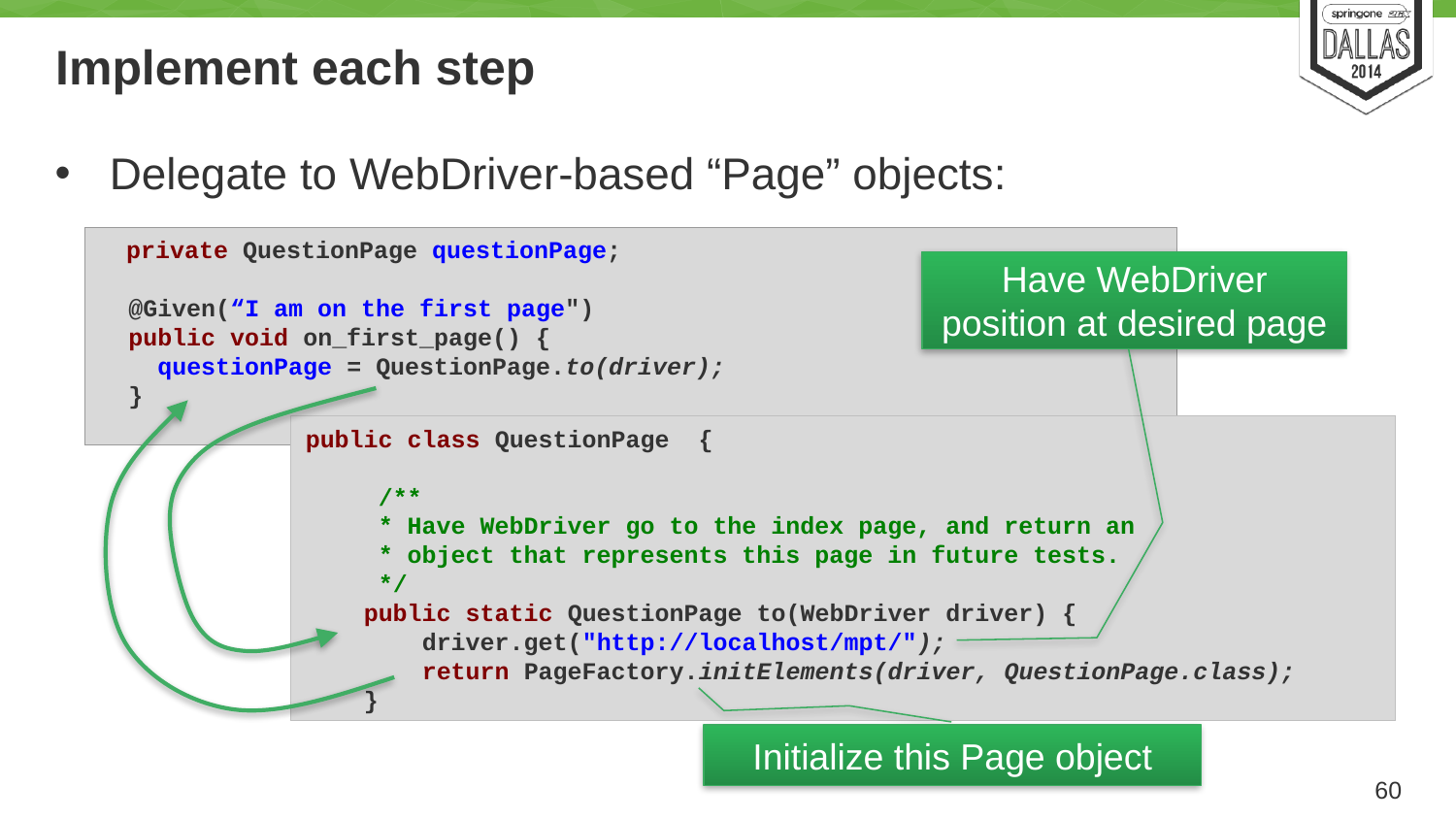

# Implement each step
Delegate to WebDriver-based “Page” objects:
    private QuestionPage questionPage;

  @Given(“I am on the first page")
  public void on_first_page() {
    questionPage = QuestionPage.to(driver);
  }

Have WebDriver position at desired page

public class QuestionPage  {

     /**
     * Have WebDriver go to the index page, and return an
     * object that represents this page in future tests.
     */
    public static QuestionPage to(WebDriver driver) {
        driver.get("http://localhost/mpt/");
        return PageFactory.initElements(driver, QuestionPage.class);
    }
Initialize this Page object
60